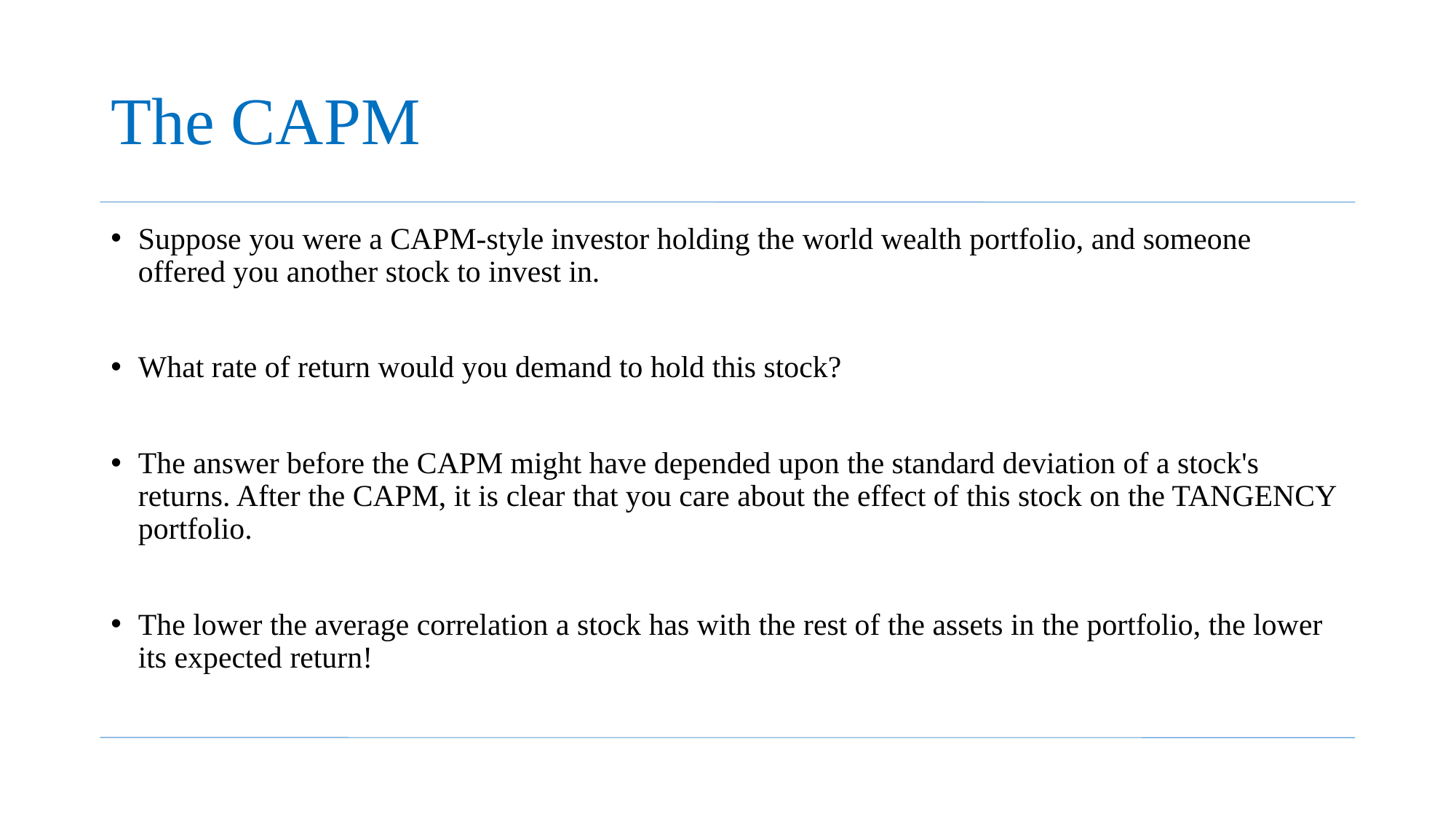

# The CAPM
Suppose you were a CAPM-style investor holding the world wealth portfolio, and someone offered you another stock to invest in.

What rate of return would you demand to hold this stock?

The answer before the CAPM might have depended upon the standard deviation of a stock's returns. After the CAPM, it is clear that you care about the effect of this stock on the TANGENCY portfolio.

The lower the average correlation a stock has with the rest of the assets in the portfolio, the lower its expected return!